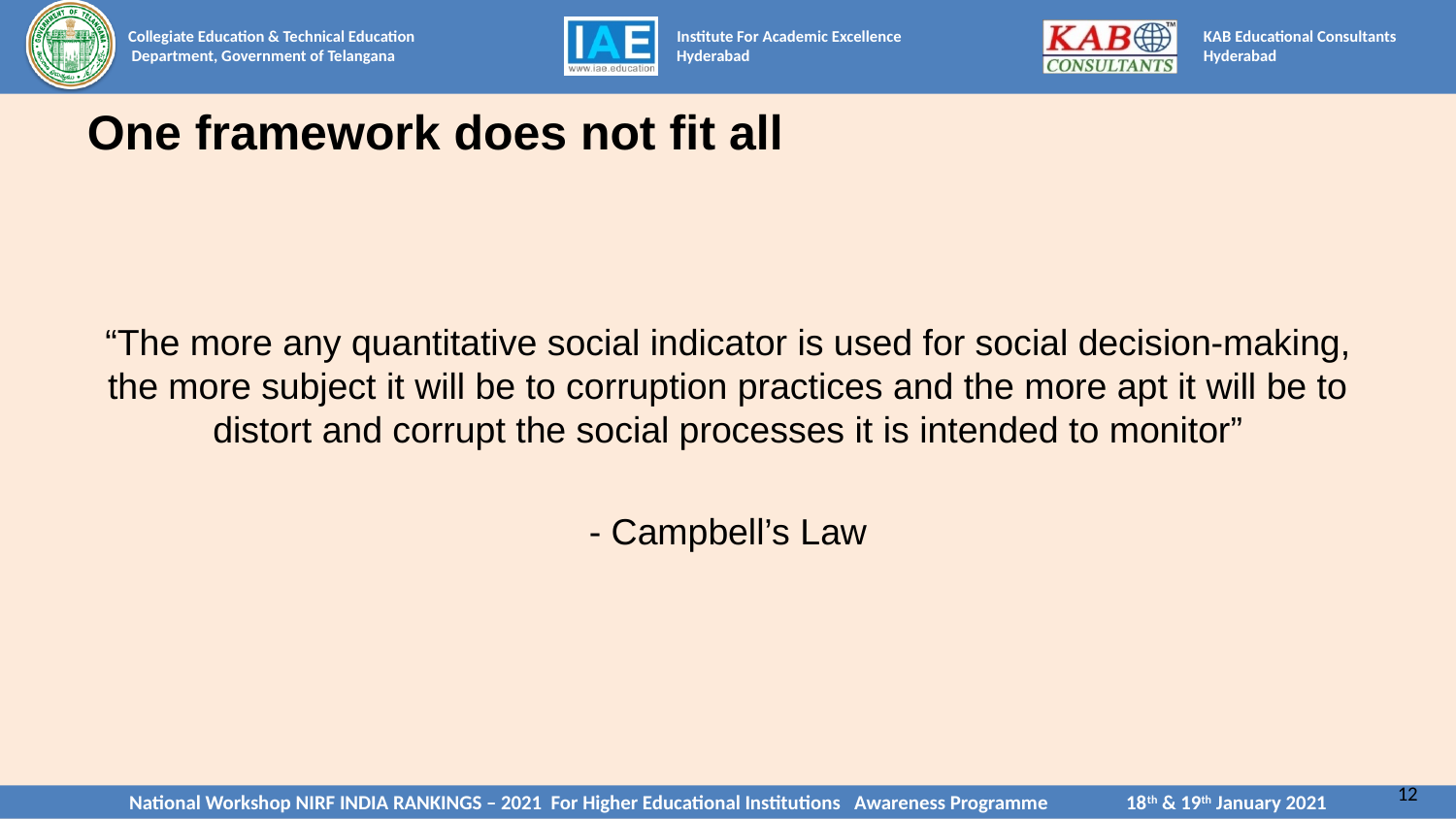

# One framework does not fit all
“The more any quantitative social indicator is used for social decision-making, the more subject it will be to corruption practices and the more apt it will be to distort and corrupt the social processes it is intended to monitor”

- Campbell’s Law